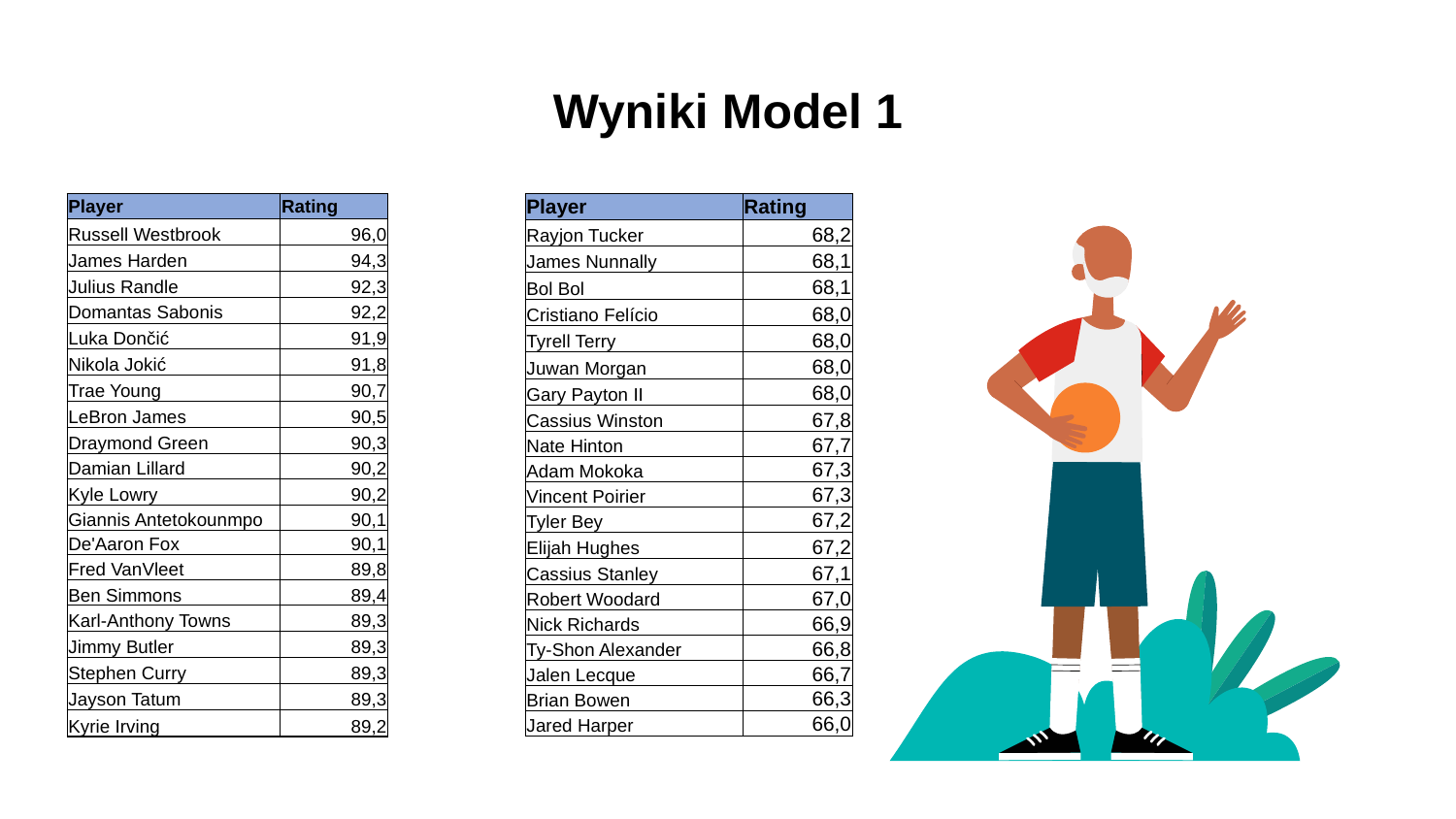

# Wyniki Model 1
| Player | Rating |
| --- | --- |
| Russell Westbrook | 96,0 |
| James Harden | 94,3 |
| Julius Randle | 92,3 |
| Domantas Sabonis | 92,2 |
| Luka Dončić | 91,9 |
| Nikola Jokić | 91,8 |
| Trae Young | 90,7 |
| LeBron James | 90,5 |
| Draymond Green | 90,3 |
| Damian Lillard | 90,2 |
| Kyle Lowry | 90,2 |
| Giannis Antetokounmpo | 90,1 |
| De'Aaron Fox | 90,1 |
| Fred VanVleet | 89,8 |
| Ben Simmons | 89,4 |
| Karl-Anthony Towns | 89,3 |
| Jimmy Butler | 89,3 |
| Stephen Curry | 89,3 |
| Jayson Tatum | 89,3 |
| Kyrie Irving | 89,2 |
| Player | Rating |
| --- | --- |
| Rayjon Tucker | 68,2 |
| James Nunnally | 68,1 |
| Bol Bol | 68,1 |
| Cristiano Felício | 68,0 |
| Tyrell Terry | 68,0 |
| Juwan Morgan | 68,0 |
| Gary Payton II | 68,0 |
| Cassius Winston | 67,8 |
| Nate Hinton | 67,7 |
| Adam Mokoka | 67,3 |
| Vincent Poirier | 67,3 |
| Tyler Bey | 67,2 |
| Elijah Hughes | 67,2 |
| Cassius Stanley | 67,1 |
| Robert Woodard | 67,0 |
| Nick Richards | 66,9 |
| Ty-Shon Alexander | 66,8 |
| Jalen Lecque | 66,7 |
| Brian Bowen | 66,3 |
| Jared Harper | 66,0 |